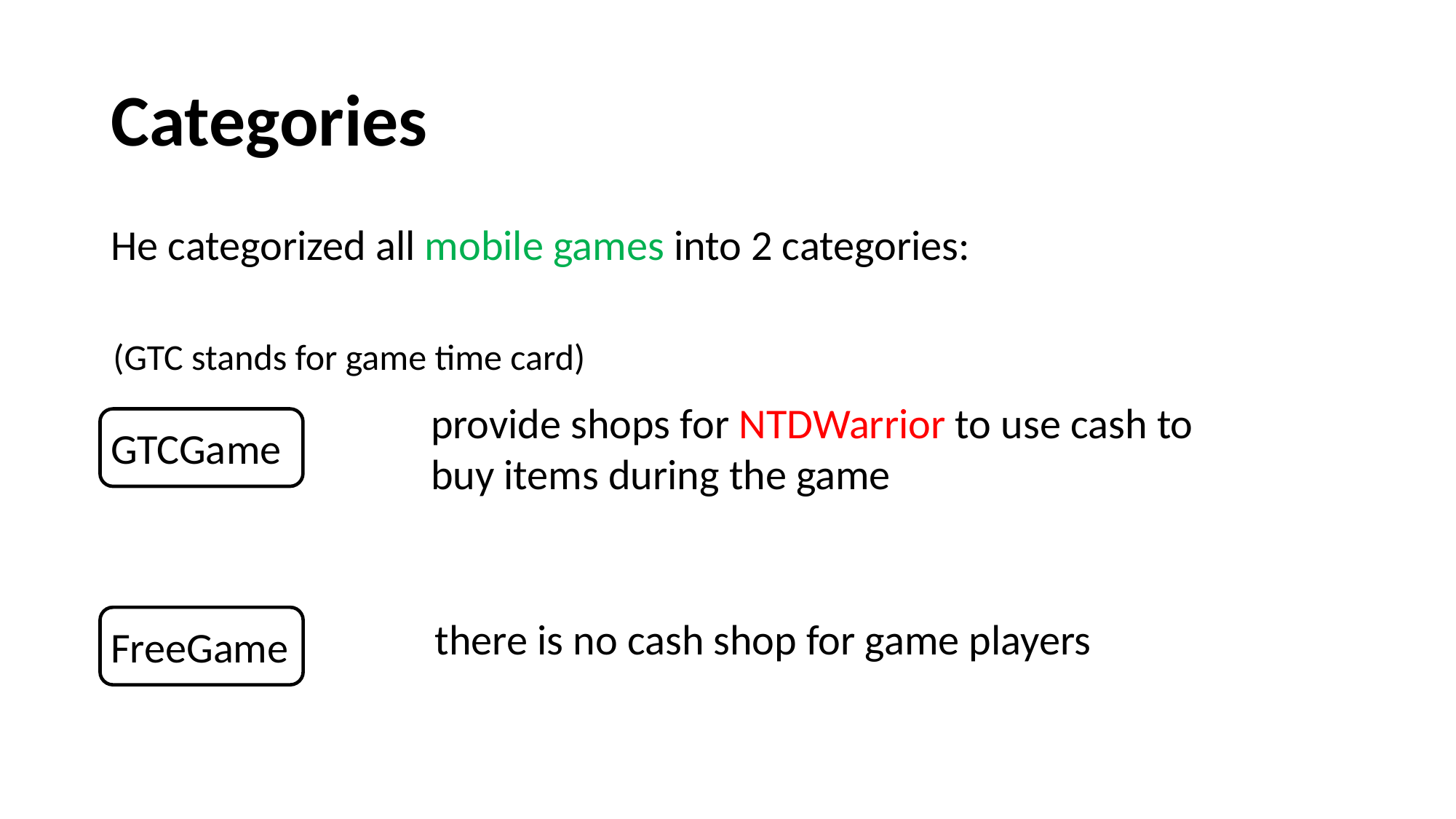

# Categories
He categorized all mobile games into 2 categories:
(GTC stands for game time card)
provide shops for NTDWarrior to use cash to buy items during the game

GTCGame

FreeGame
there is no cash shop for game players